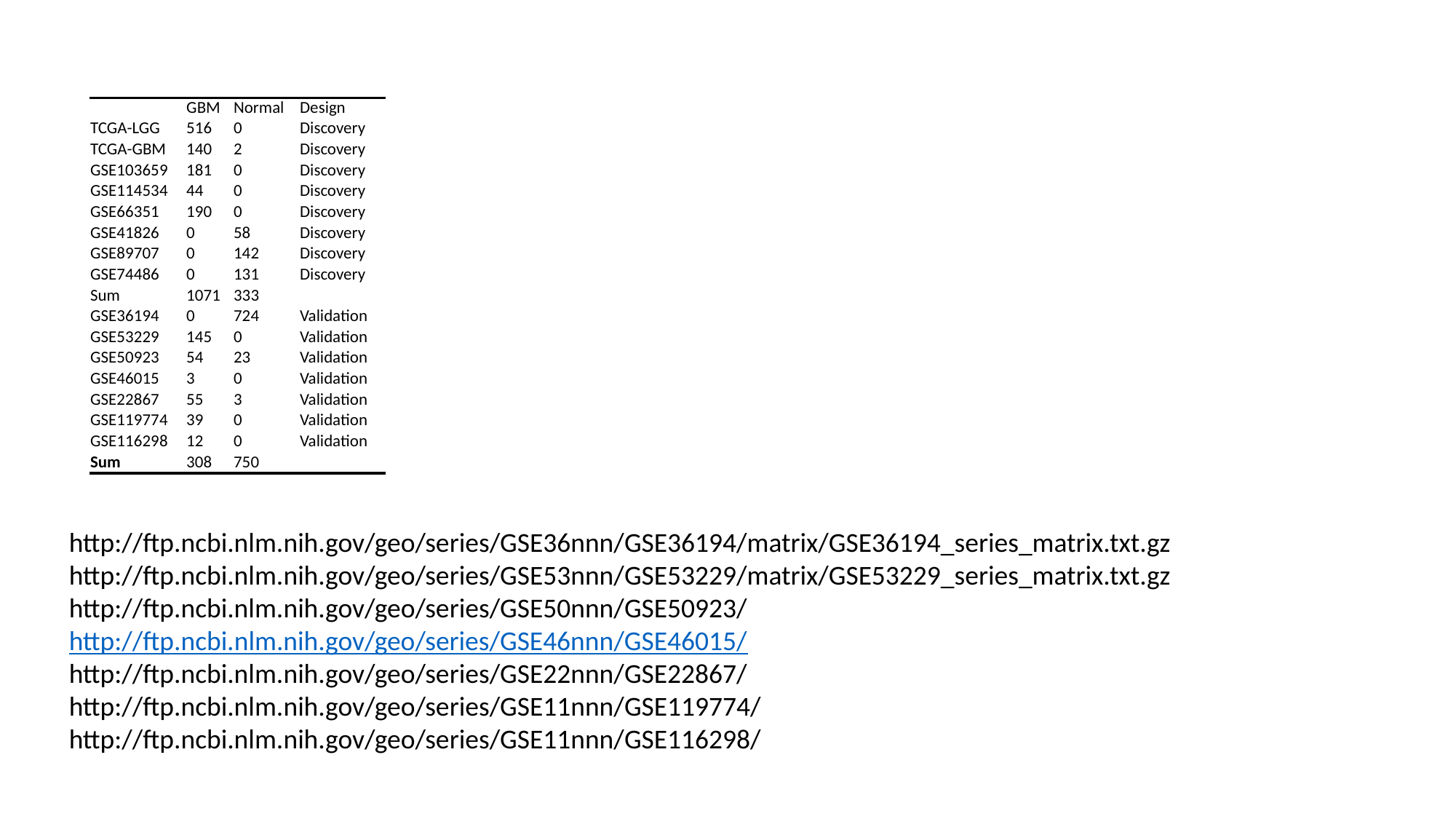

|  | GBM | Normal | Design |
| --- | --- | --- | --- |
| TCGA-LGG | 516 | 0 | Discovery |
| TCGA-GBM | 140 | 2 | Discovery |
| GSE103659 | 181 | 0 | Discovery |
| GSE114534 | 44 | 0 | Discovery |
| GSE66351 | 190 | 0 | Discovery |
| GSE41826 | 0 | 58 | Discovery |
| GSE89707 | 0 | 142 | Discovery |
| GSE74486 | 0 | 131 | Discovery |
| Sum | 1071 | 333 |  |
| GSE36194 | 0 | 724 | Validation |
| GSE53229 | 145 | 0 | Validation |
| GSE50923 | 54 | 23 | Validation |
| GSE46015 | 3 | 0 | Validation |
| GSE22867 | 55 | 3 | Validation |
| GSE119774 | 39 | 0 | Validation |
| GSE116298 | 12 | 0 | Validation |
| Sum | 308 | 750 |  |
http://ftp.ncbi.nlm.nih.gov/geo/series/GSE36nnn/GSE36194/matrix/GSE36194_series_matrix.txt.gz
http://ftp.ncbi.nlm.nih.gov/geo/series/GSE53nnn/GSE53229/matrix/GSE53229_series_matrix.txt.gz
http://ftp.ncbi.nlm.nih.gov/geo/series/GSE50nnn/GSE50923/
http://ftp.ncbi.nlm.nih.gov/geo/series/GSE46nnn/GSE46015/
http://ftp.ncbi.nlm.nih.gov/geo/series/GSE22nnn/GSE22867/
http://ftp.ncbi.nlm.nih.gov/geo/series/GSE11nnn/GSE119774/
http://ftp.ncbi.nlm.nih.gov/geo/series/GSE11nnn/GSE116298/